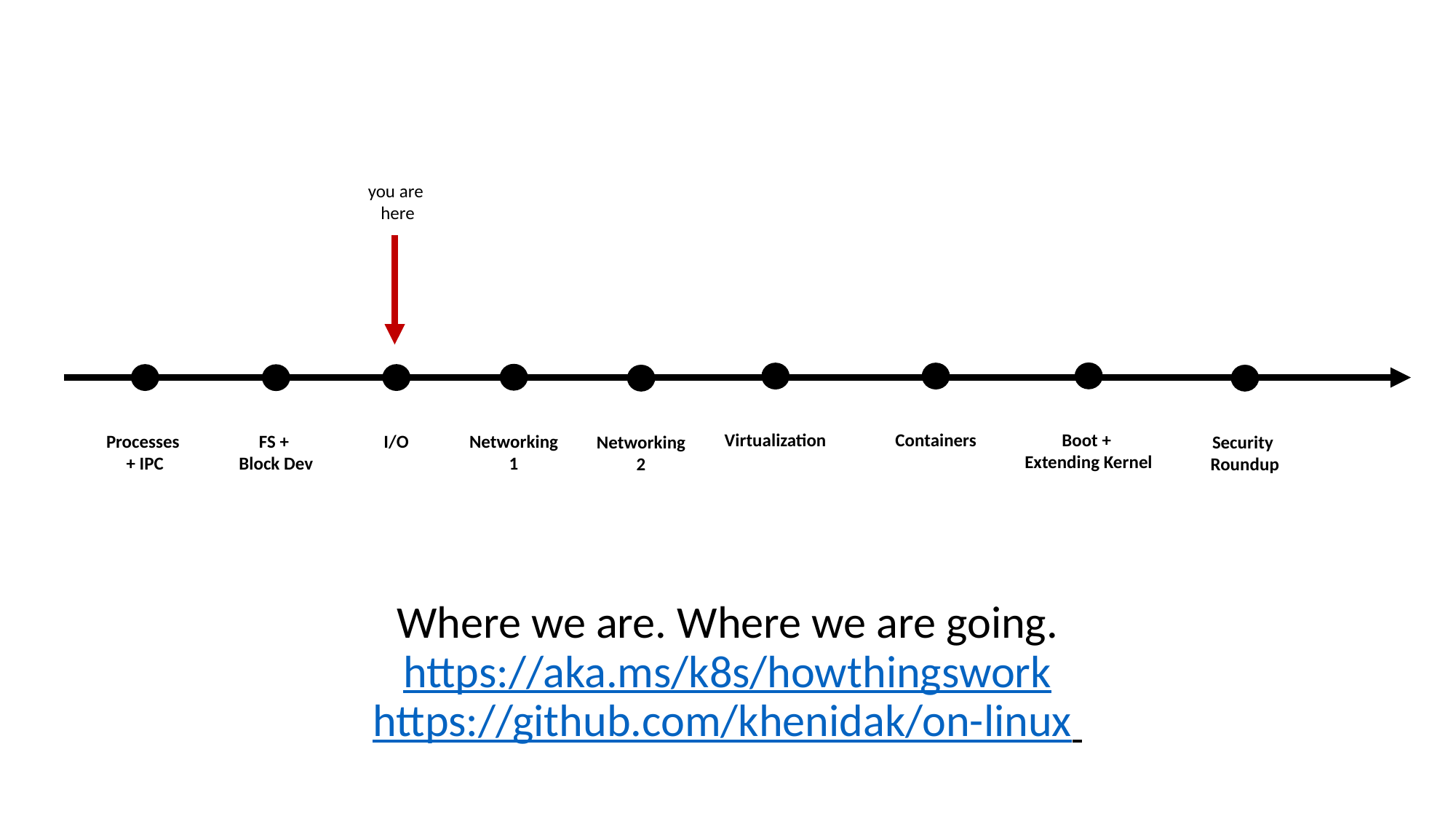

you are
here

Boot +
Extending Kernel
Virtualization
Containers
Networking
1
Processes
+ IPC
I/O
FS +
Block Dev
Networking
2
Security
Roundup

# Where we are. Where we are going. https://aka.ms/k8s/howthingswork https://github.com/khenidak/on-linux